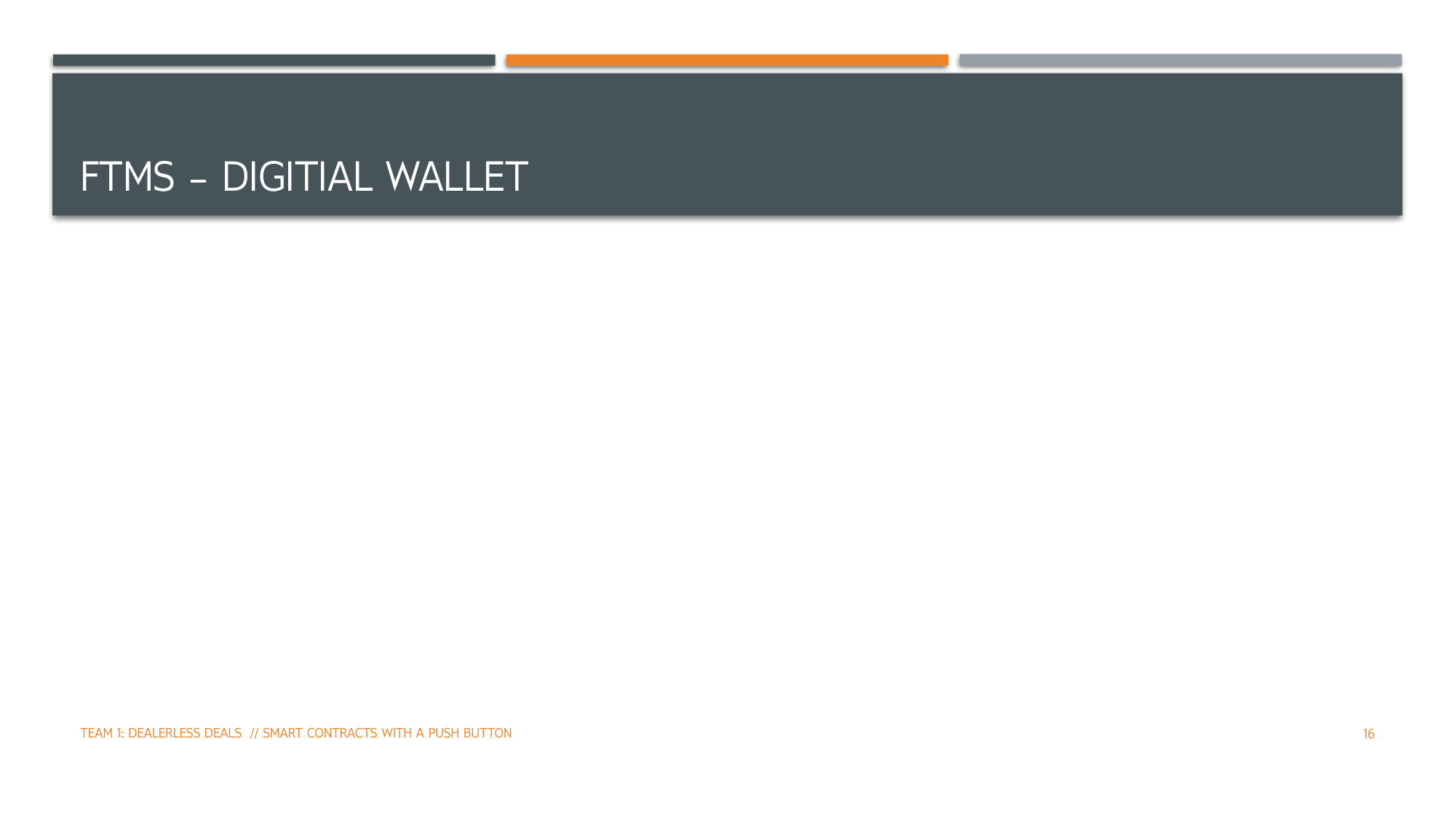

# FTMS – DIGITIAL WALLET

TEAM 1: Dealerless Deals  // Smart Contracts with a Push Button
16